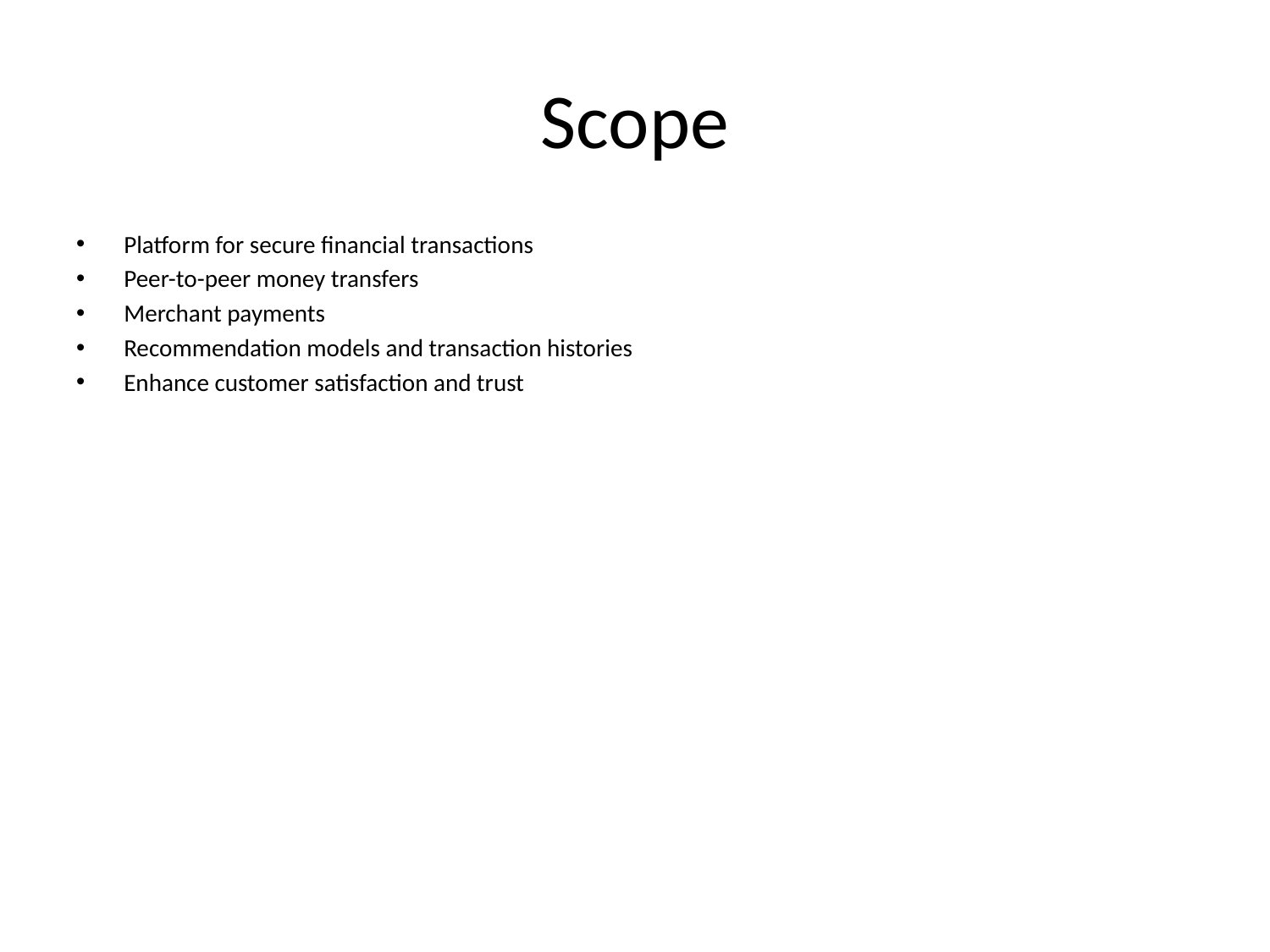

# Scope
Platform for secure financial transactions
Peer-to-peer money transfers
Merchant payments
Recommendation models and transaction histories
Enhance customer satisfaction and trust